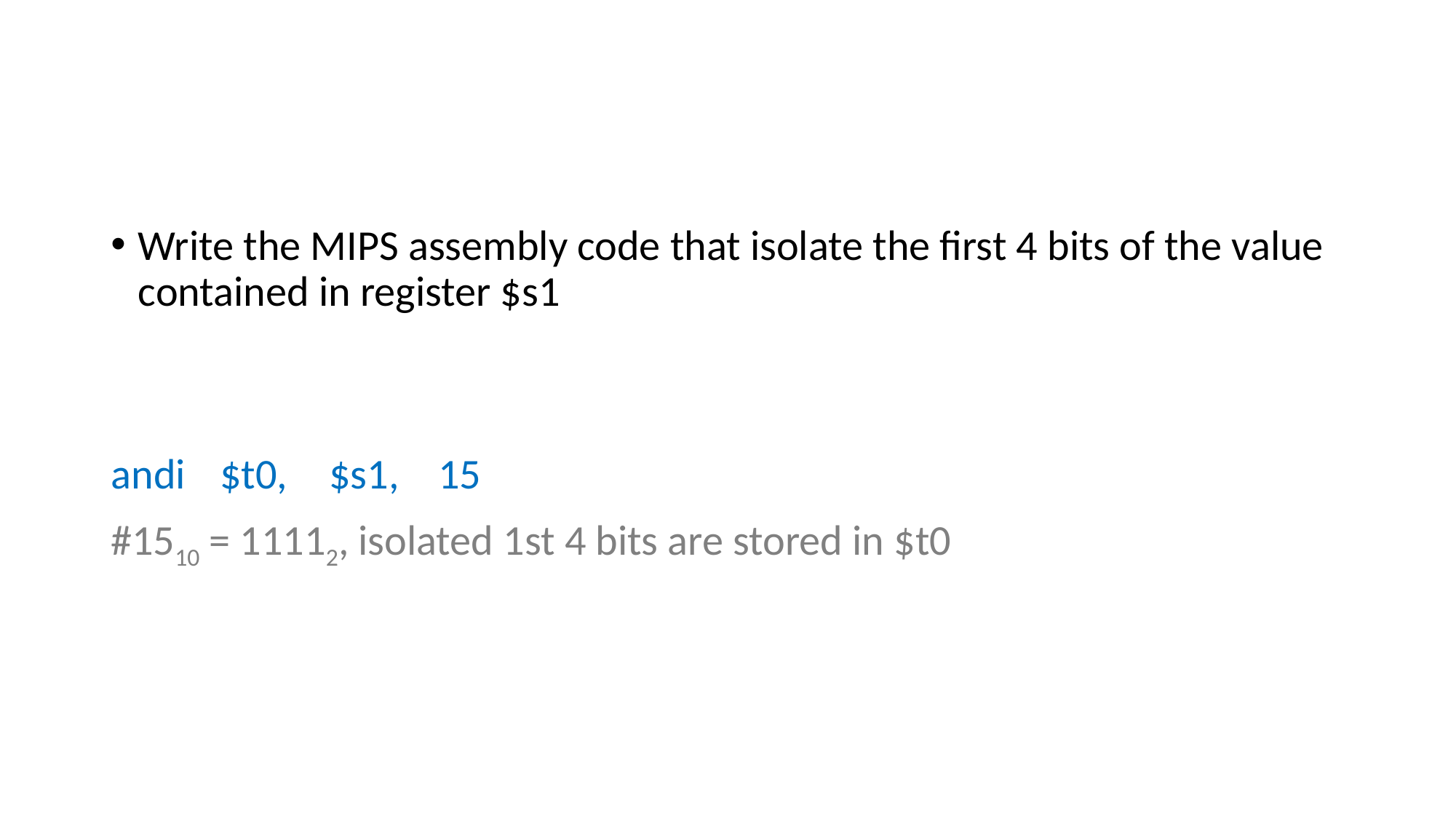

#
Write the MIPS assembly code that isolate the first 4 bits of the value contained in register $s1

andi 	$t0,	$s1,	15
#1510 = 11112, isolated 1st 4 bits are stored in $t0